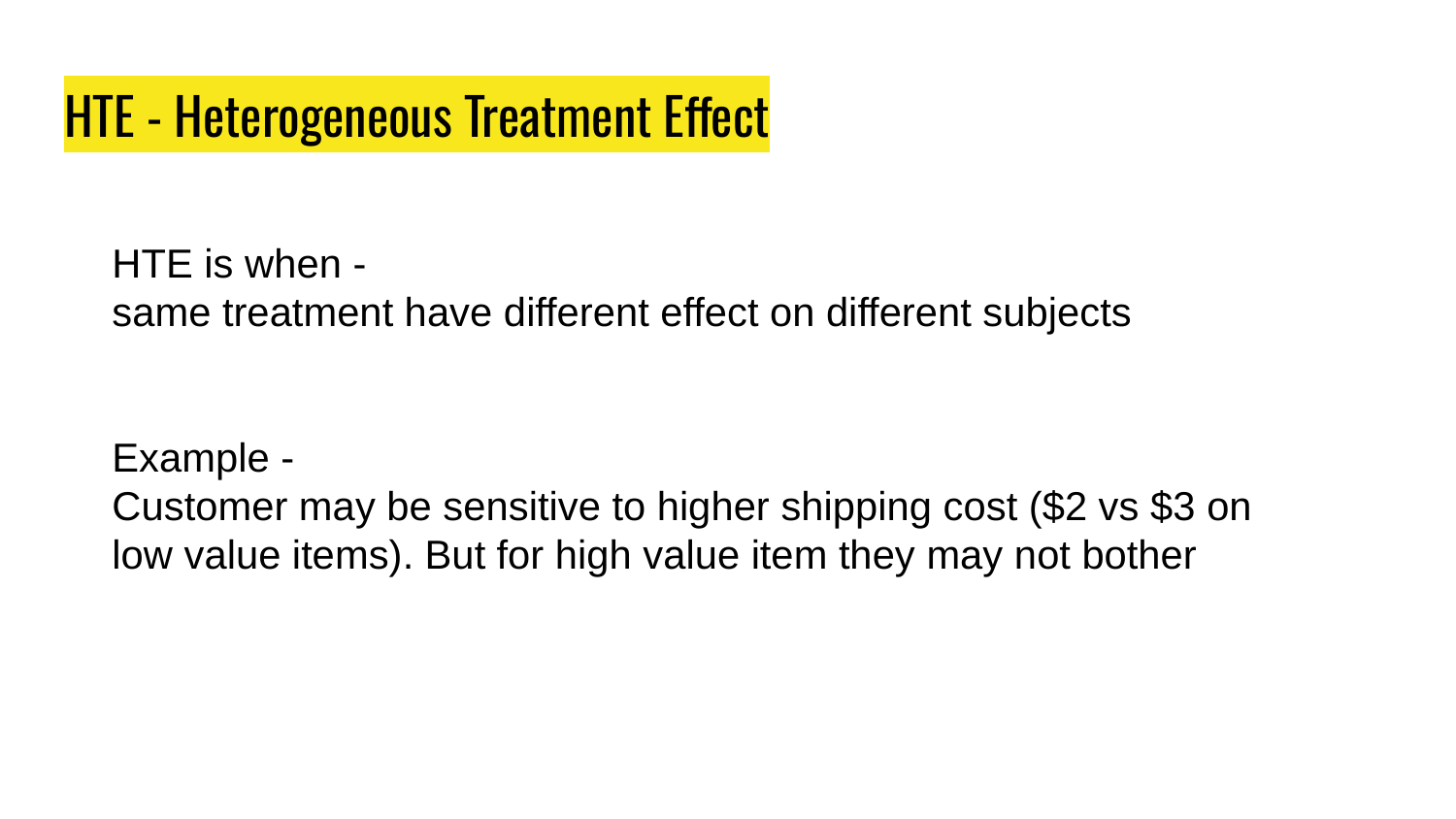

# HTE - Heterogeneous Treatment Effect
HTE is when -
same treatment have different effect on different subjects

Example -
Customer may be sensitive to higher shipping cost ($2 vs $3 on low value items). But for high value item they may not bother